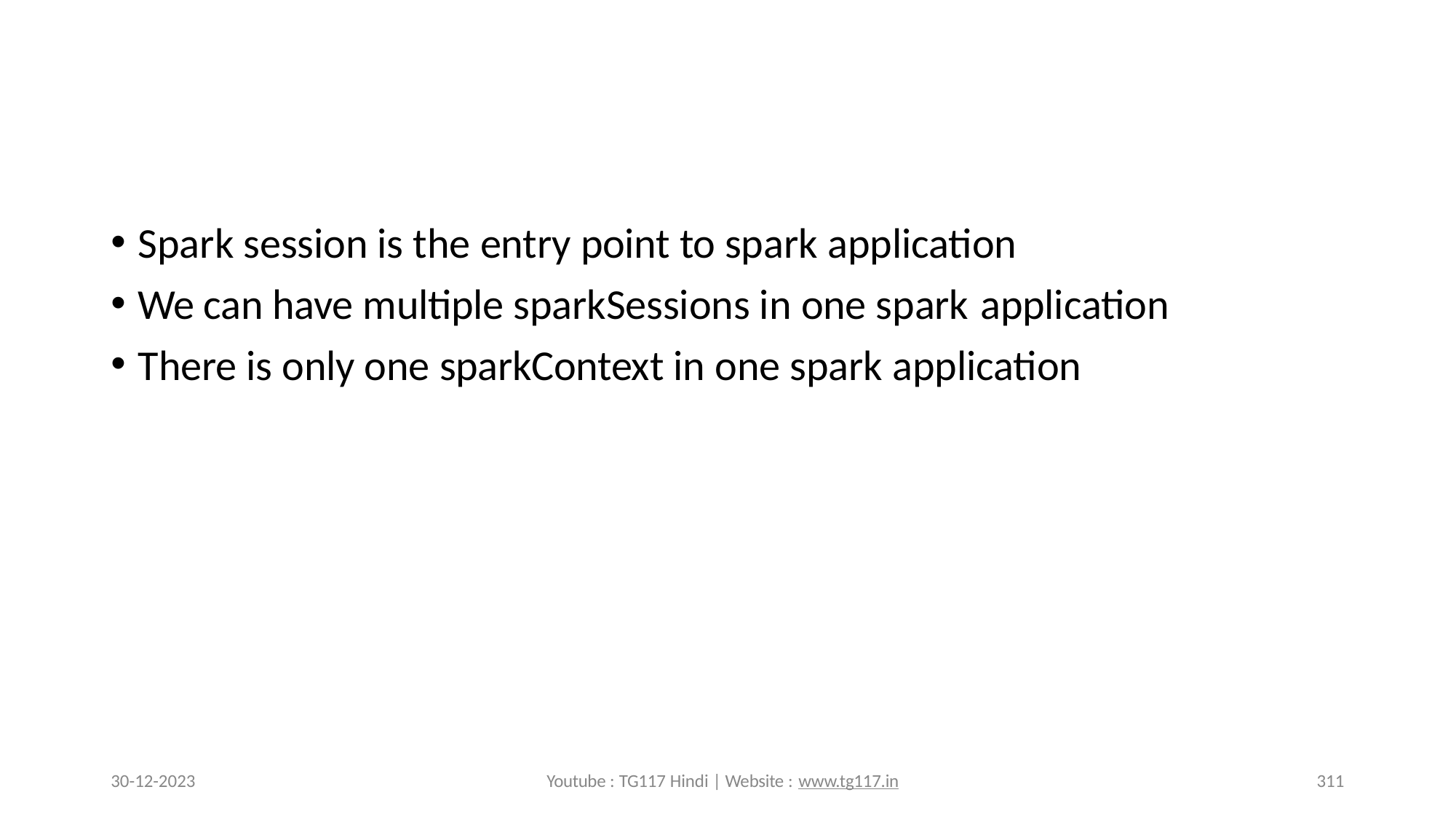

Spark session is the entry point to spark application
We can have multiple sparkSessions in one spark application
There is only one sparkContext in one spark application
30-12-2023
Youtube : TG117 Hindi | Website : www.tg117.in
311